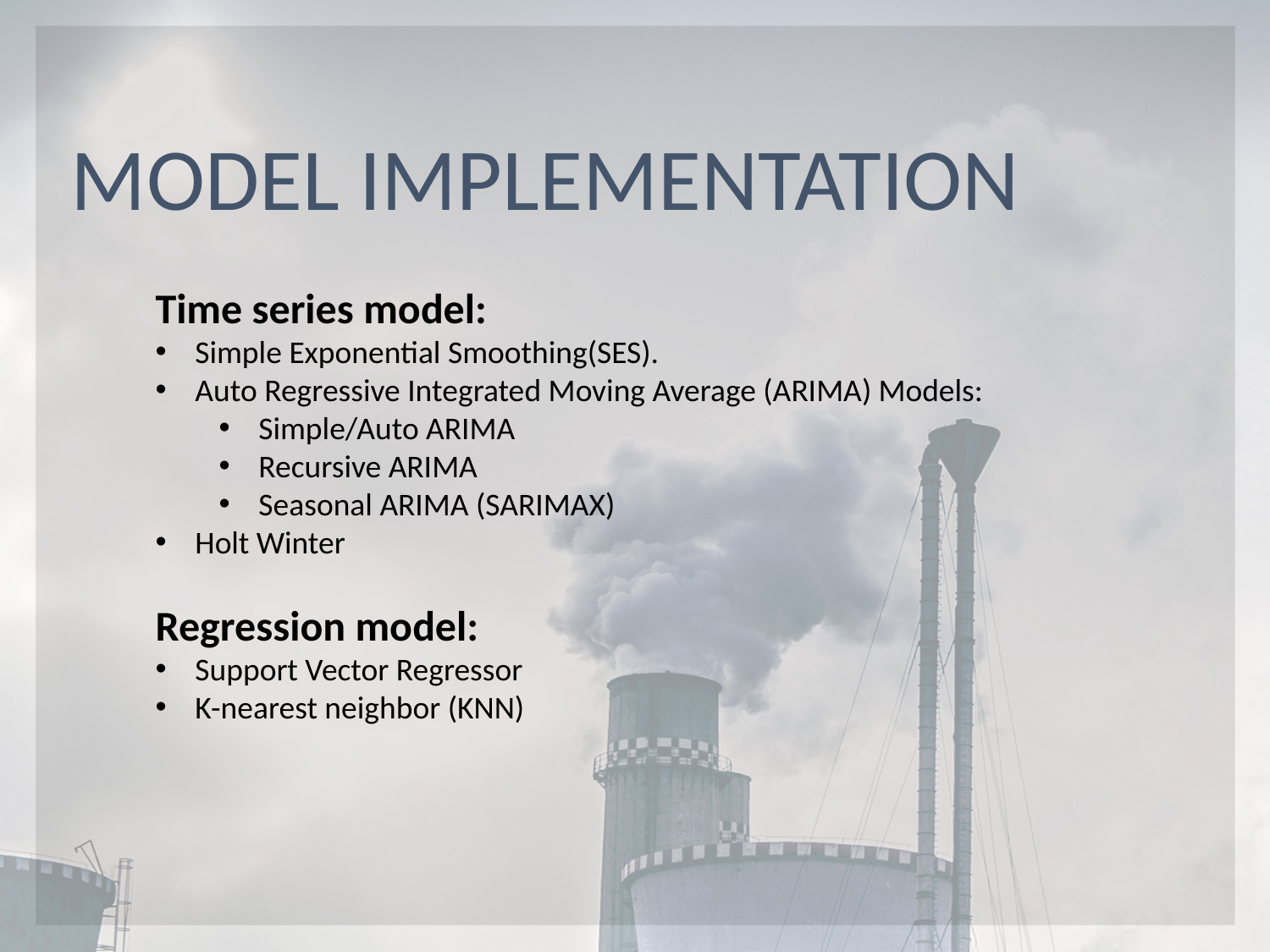

MODEL IMPLEMENTATION
Time series model:
Simple Exponential Smoothing(SES).
Auto Regressive Integrated Moving Average (ARIMA) Models:
Simple/Auto ARIMA
Recursive ARIMA
Seasonal ARIMA (SARIMAX)
Holt Winter

Regression model:
Support Vector Regressor
K-nearest neighbor (KNN)